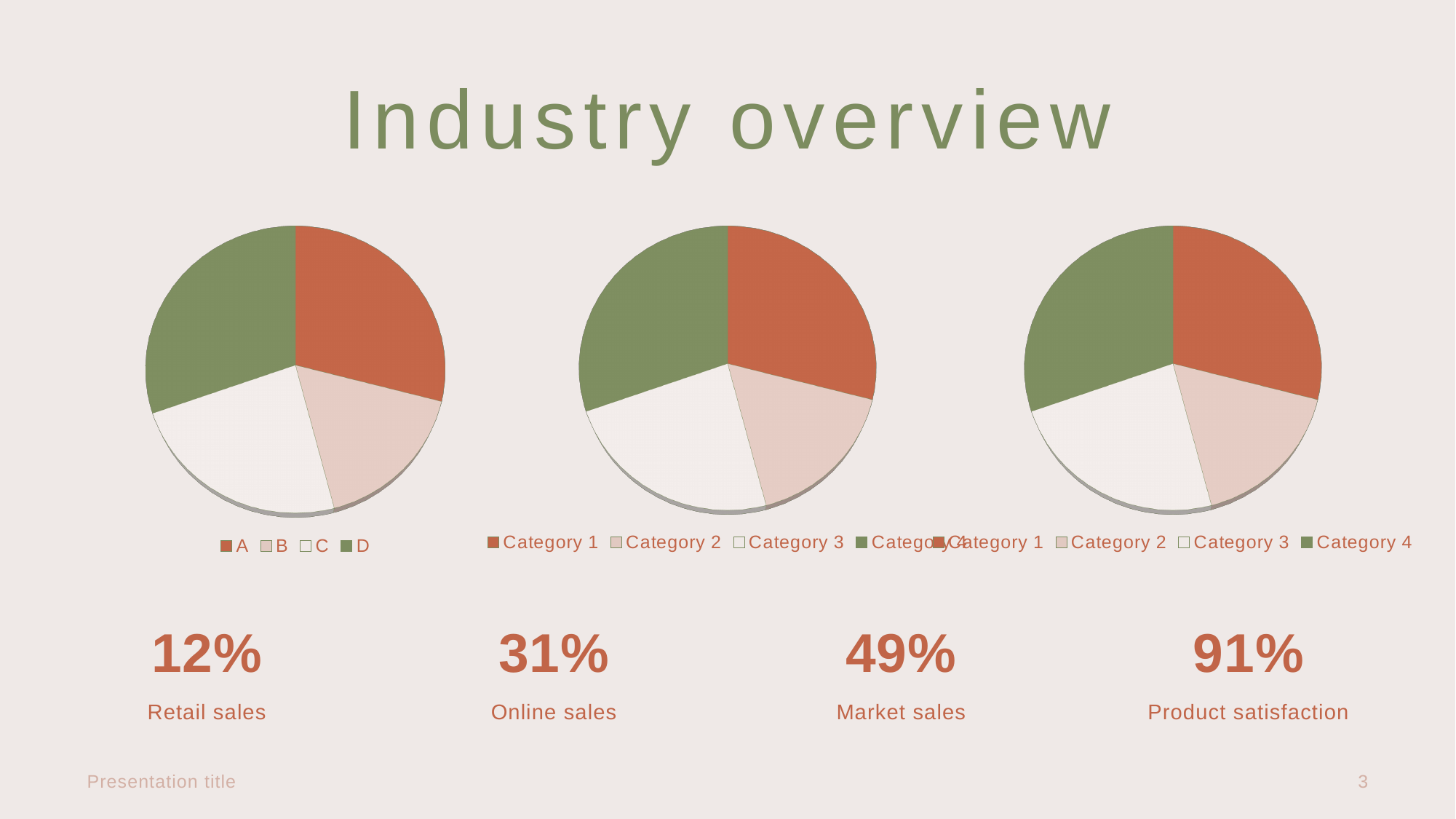

# Industry overview

[unsupported chart]

[unsupported chart]

[unsupported chart]

12%
31%
49%
91%
Retail sales
Online sales
Market sales
Product satisfaction
Presentation title
3